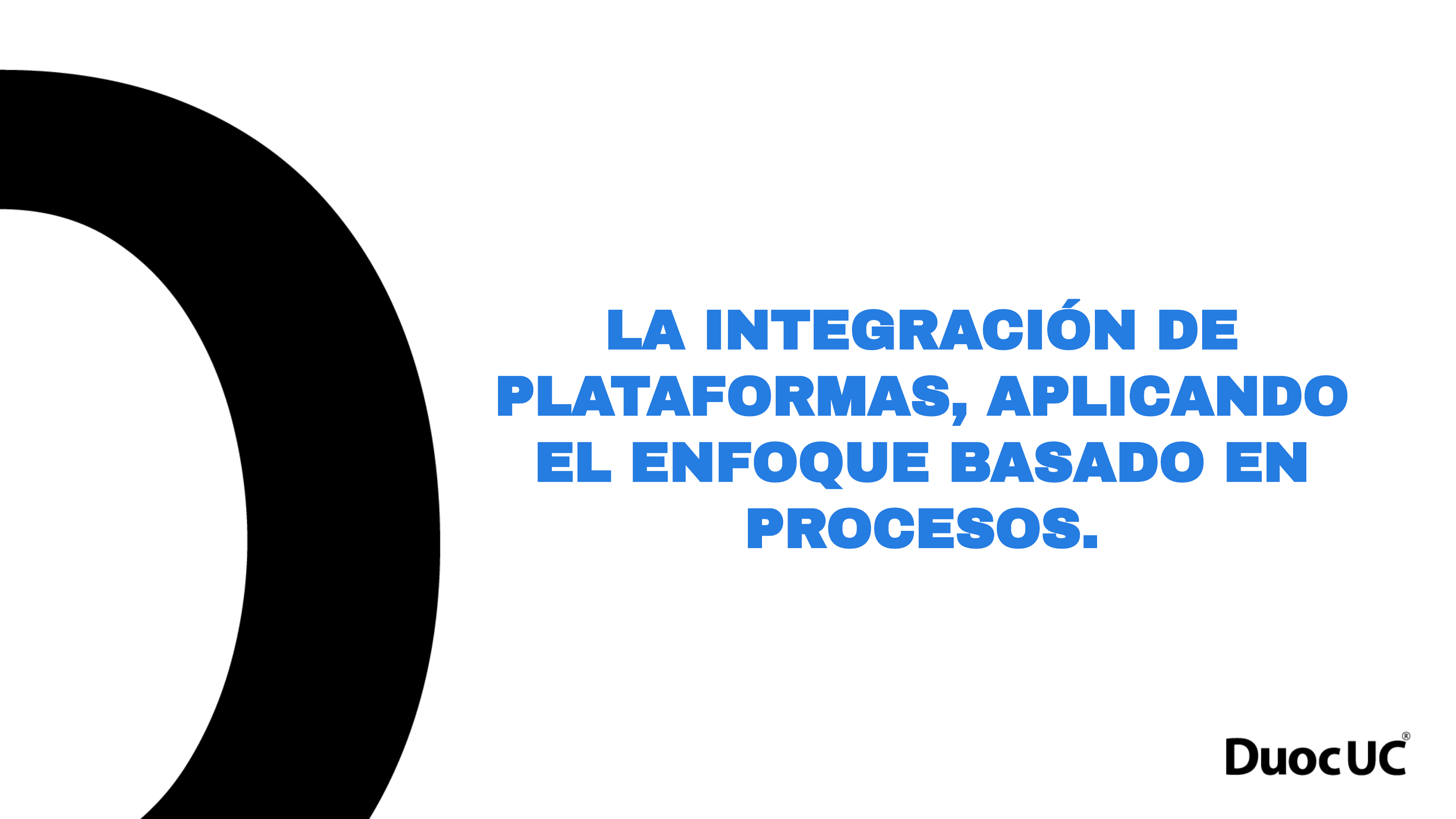

# LA INTEGRACIÓN DE PLATAFORMAS, APLICANDO EL ENFOQUE BASADO EN PROCESOS.